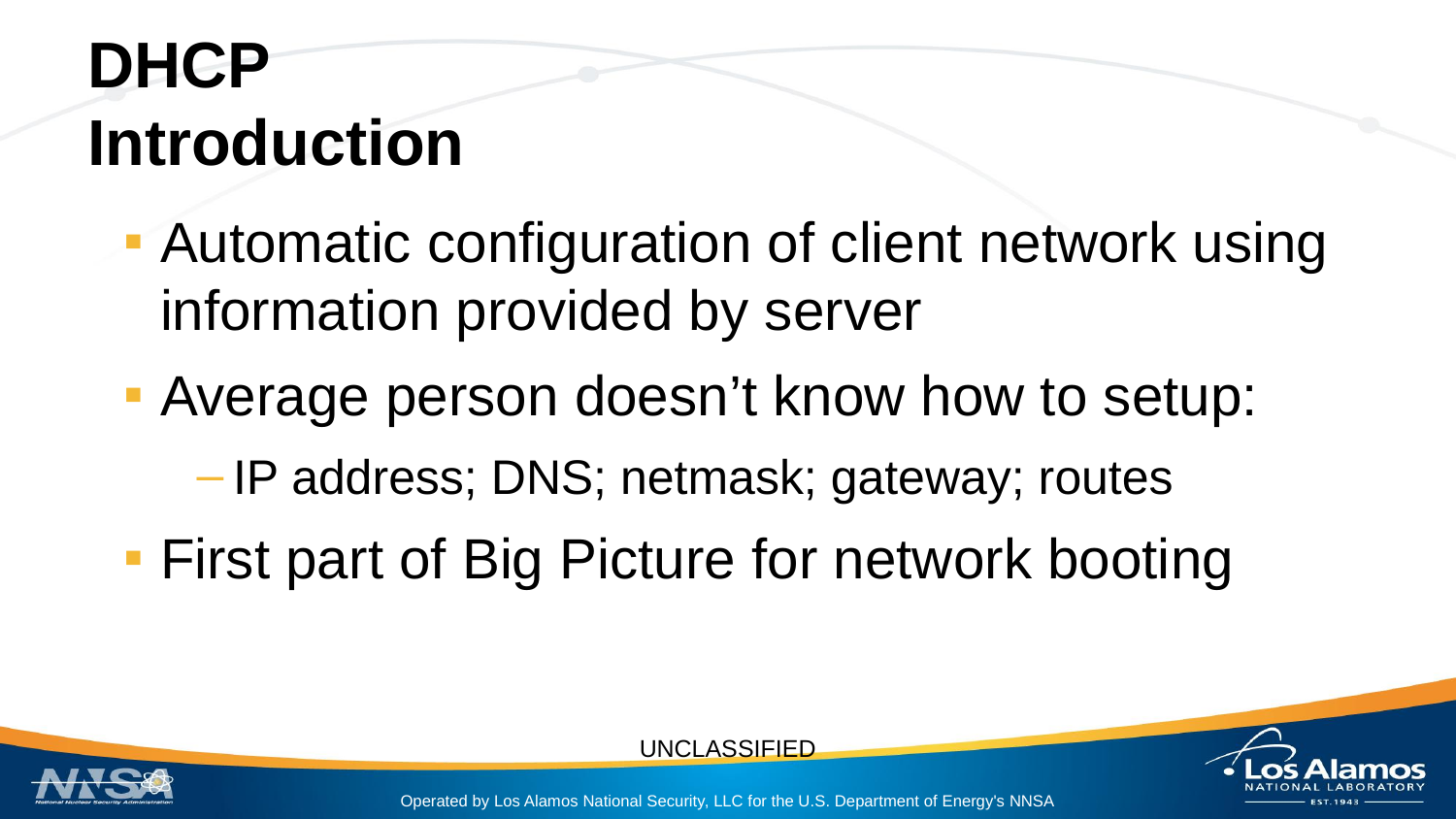

# DHCP
Introduction
Automatic configuration of client network using information provided by server
Average person doesn’t know how to setup:
IP address; DNS; netmask; gateway; routes
First part of Big Picture for network booting